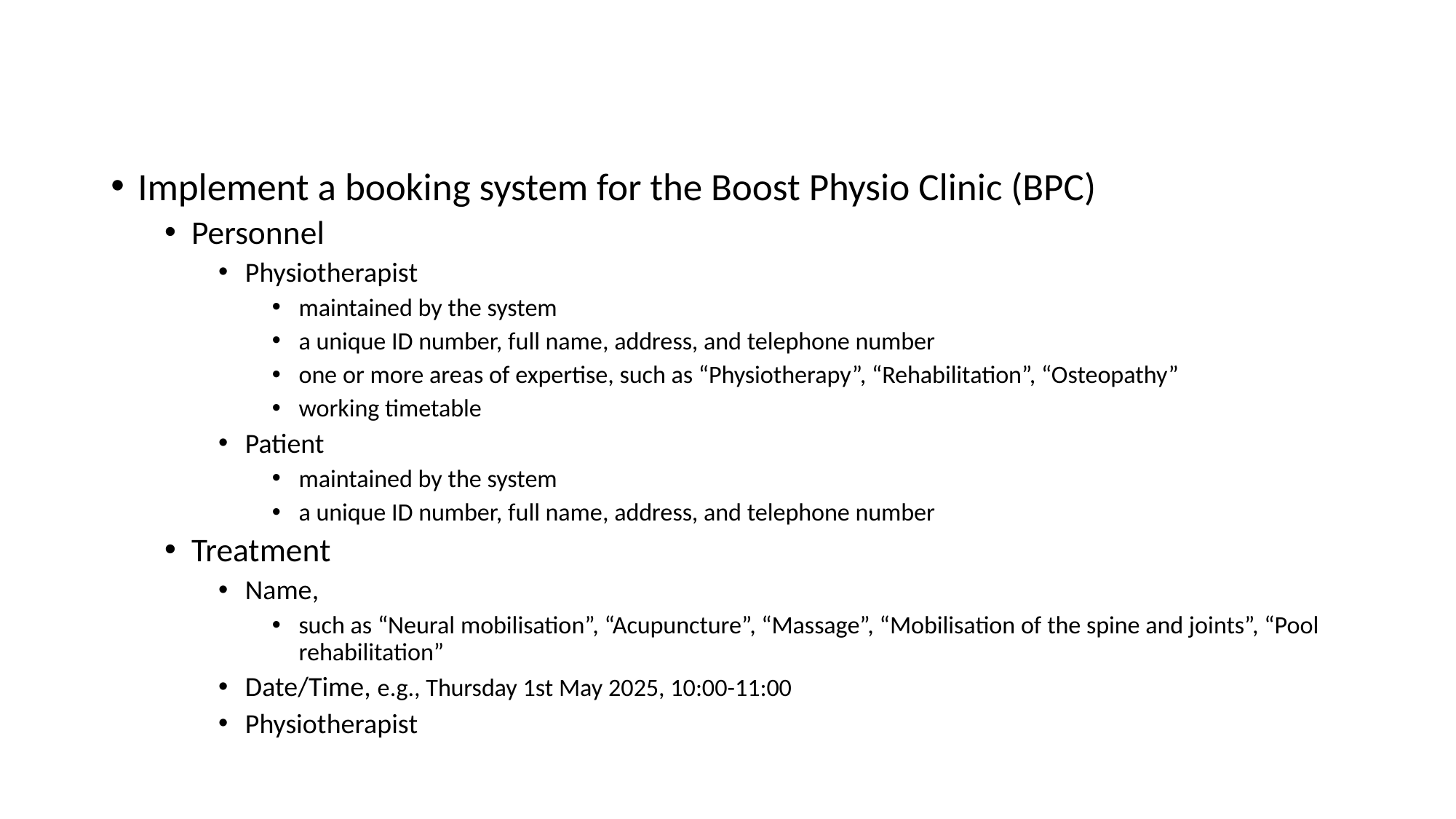

#
Implement a booking system for the Boost Physio Clinic (BPC)
Personnel
Physiotherapist
maintained by the system
a unique ID number, full name, address, and telephone number
one or more areas of expertise, such as “Physiotherapy”, “Rehabilitation”, “Osteopathy”
working timetable
Patient
maintained by the system
a unique ID number, full name, address, and telephone number
Treatment
Name,
such as “Neural mobilisation”, “Acupuncture”, “Massage”, “Mobilisation of the spine and joints”, “Pool rehabilitation”
Date/Time, e.g., Thursday 1st May 2025, 10:00-11:00
Physiotherapist